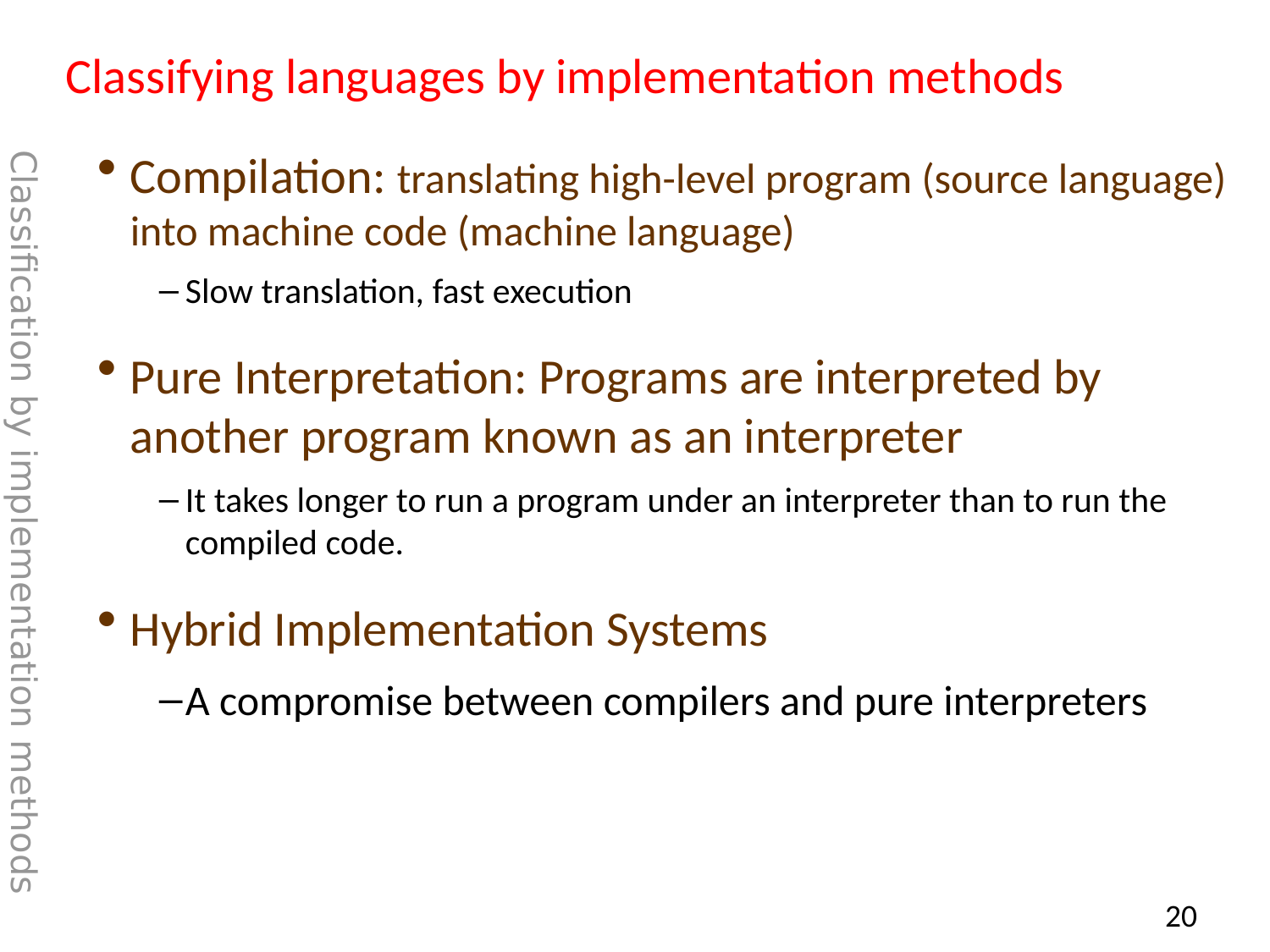

# Classifying languages by implementation methods
Compilation: translating high-level program (source language) into machine code (machine language)
Slow translation, fast execution
Pure Interpretation: Programs are interpreted by another program known as an interpreter
It takes longer to run a program under an interpreter than to run the compiled code.
Hybrid Implementation Systems
A compromise between compilers and pure interpreters
Classification by implementation methods
20